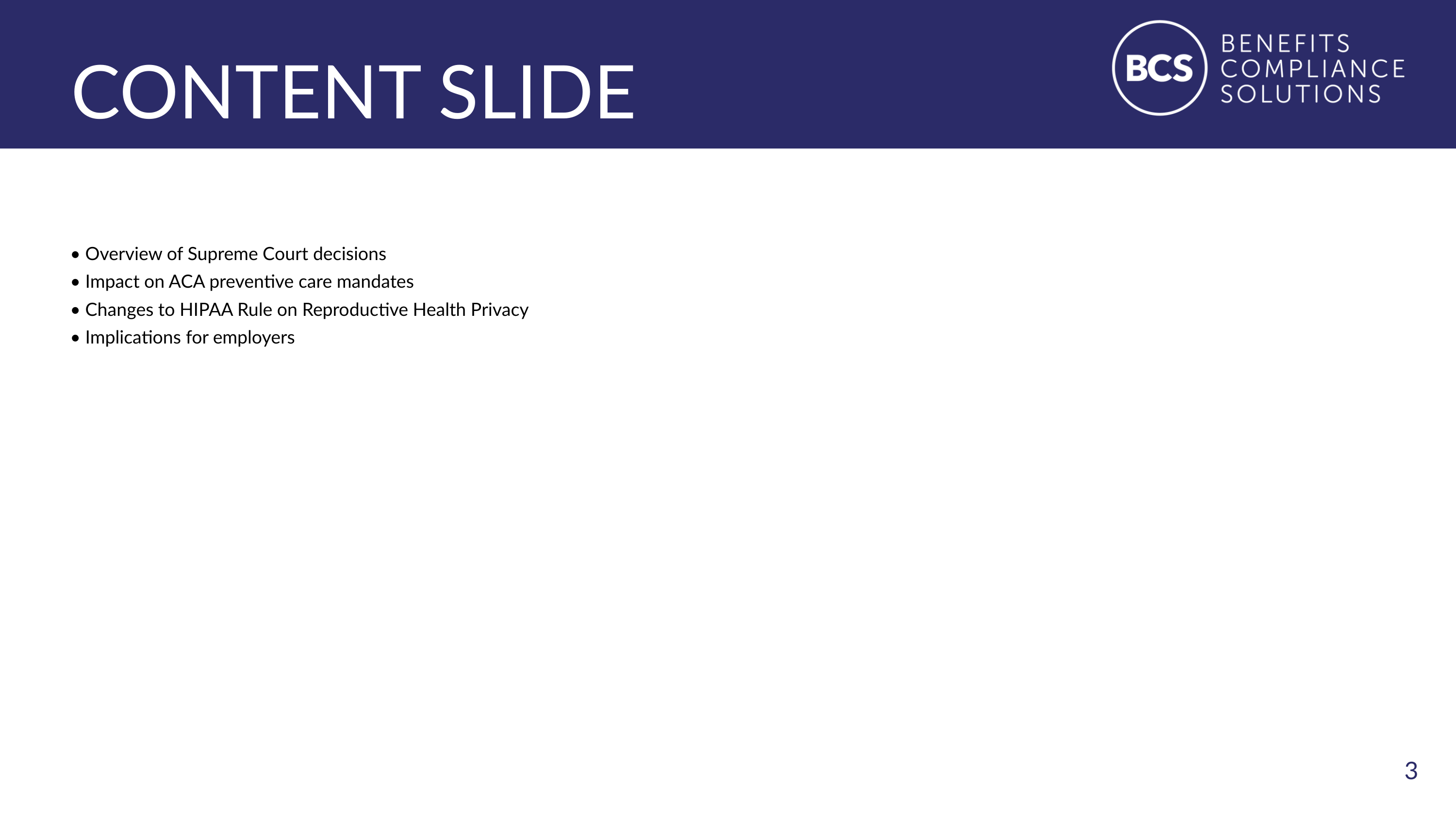

INTRODUCTION

CONTENT SLIDE
• Overview of Supreme Court decisions
• Impact on ACA preventive care mandates
• Changes to HIPAA Rule on Reproductive Health Privacy
• Implications for employers
3